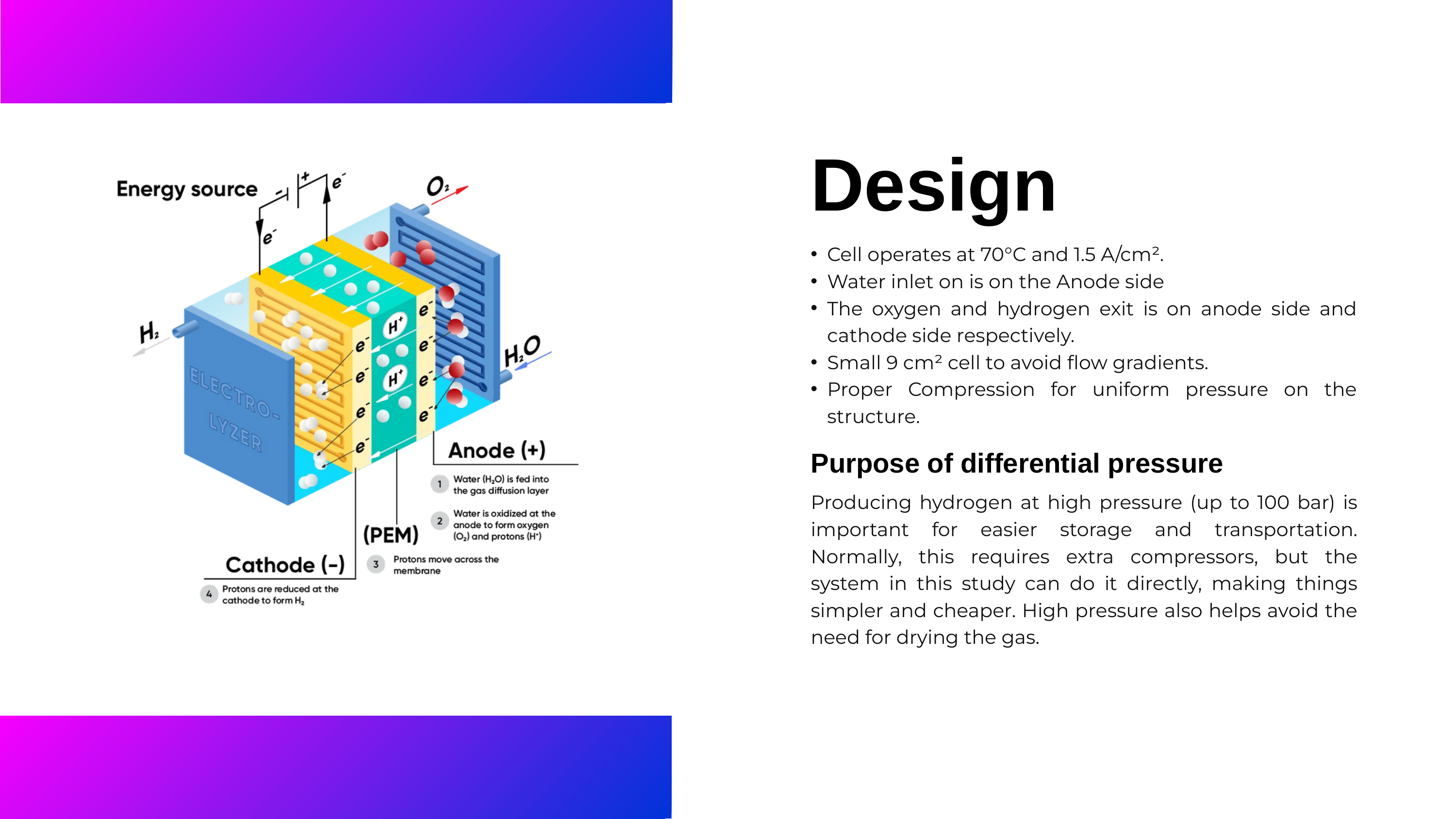

Design

Cell operates at 70°C and 1.5 A/cm².
Water inlet on is on the Anode side
The oxygen and hydrogen exit is on anode side and cathode side respectively.
Small 9 cm² cell to avoid flow gradients.
Proper Compression for uniform pressure on the structure.

Purpose of differential pressure
Producing hydrogen at high pressure (up to 100 bar) is important for easier storage and transportation. Normally, this requires extra compressors, but the system in this study can do it directly, making things simpler and cheaper. High pressure also helps avoid the need for drying the gas.